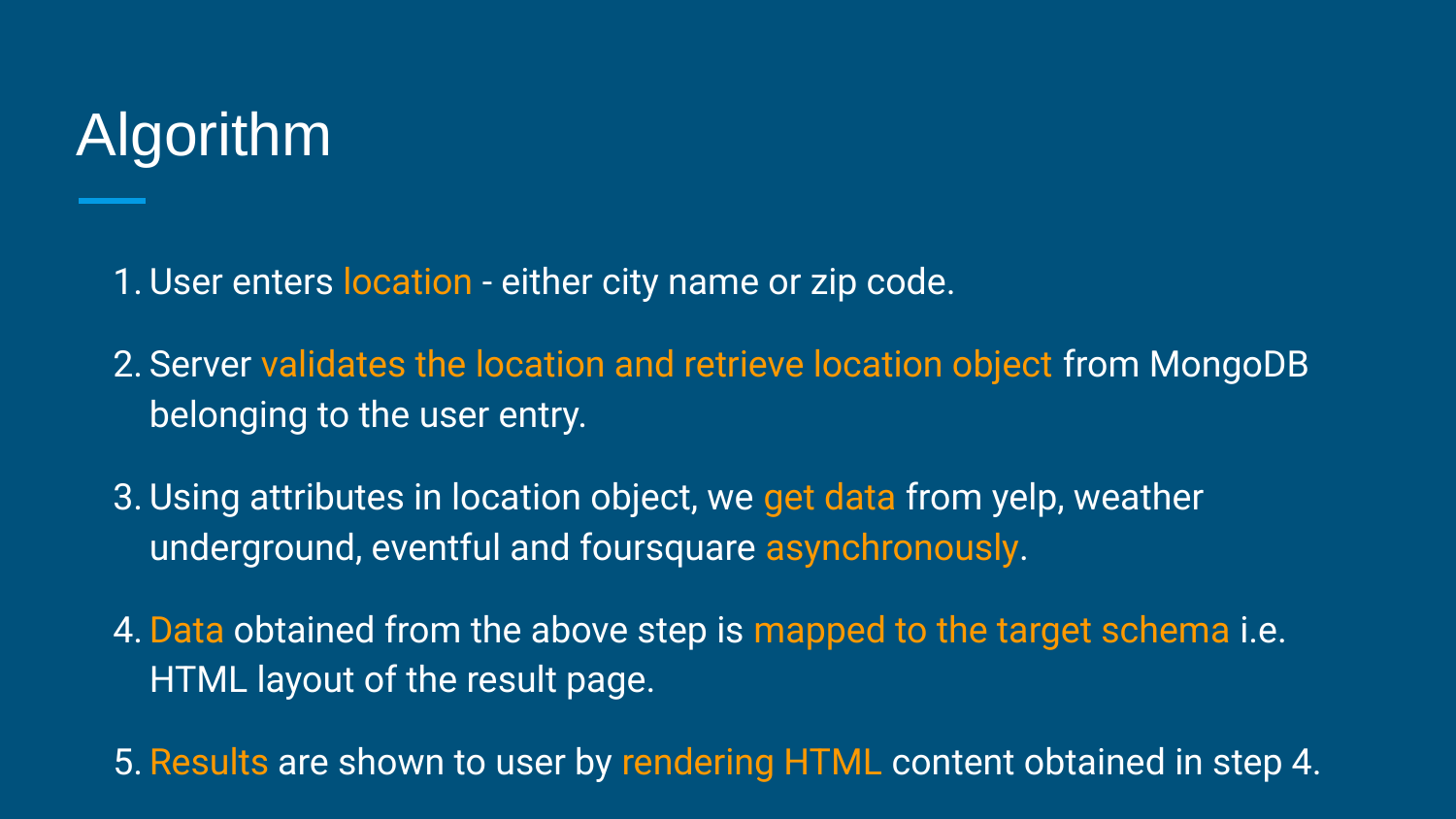

# Algorithm
User enters location - either city name or zip code.
Server validates the location and retrieve location object from MongoDB belonging to the user entry.
Using attributes in location object, we get data from yelp, weather underground, eventful and foursquare asynchronously.
Data obtained from the above step is mapped to the target schema i.e. HTML layout of the result page.
Results are shown to user by rendering HTML content obtained in step 4.